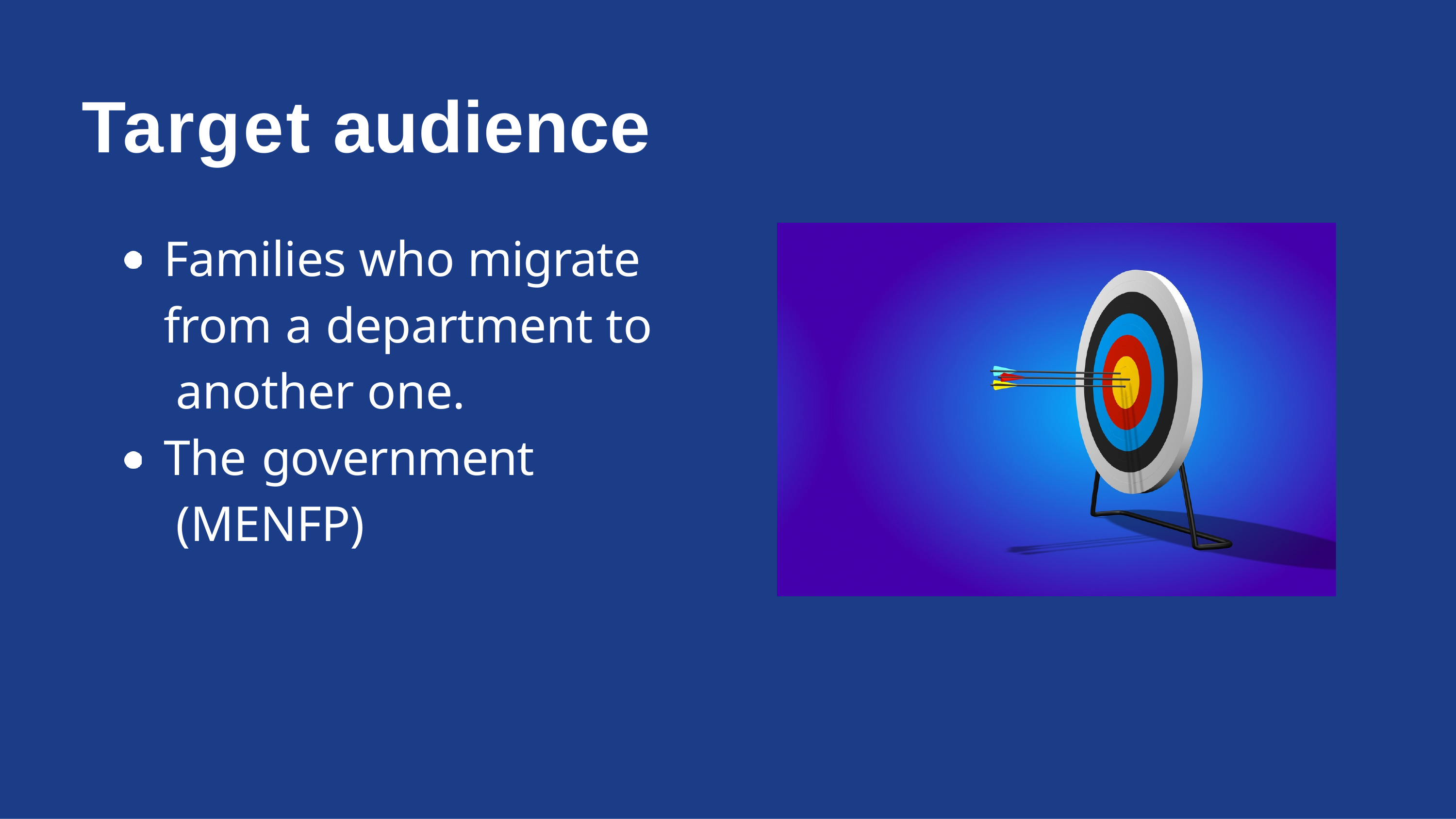

# Target audience
Families who migrate  from a department to  another one.
The government  (MENFP)